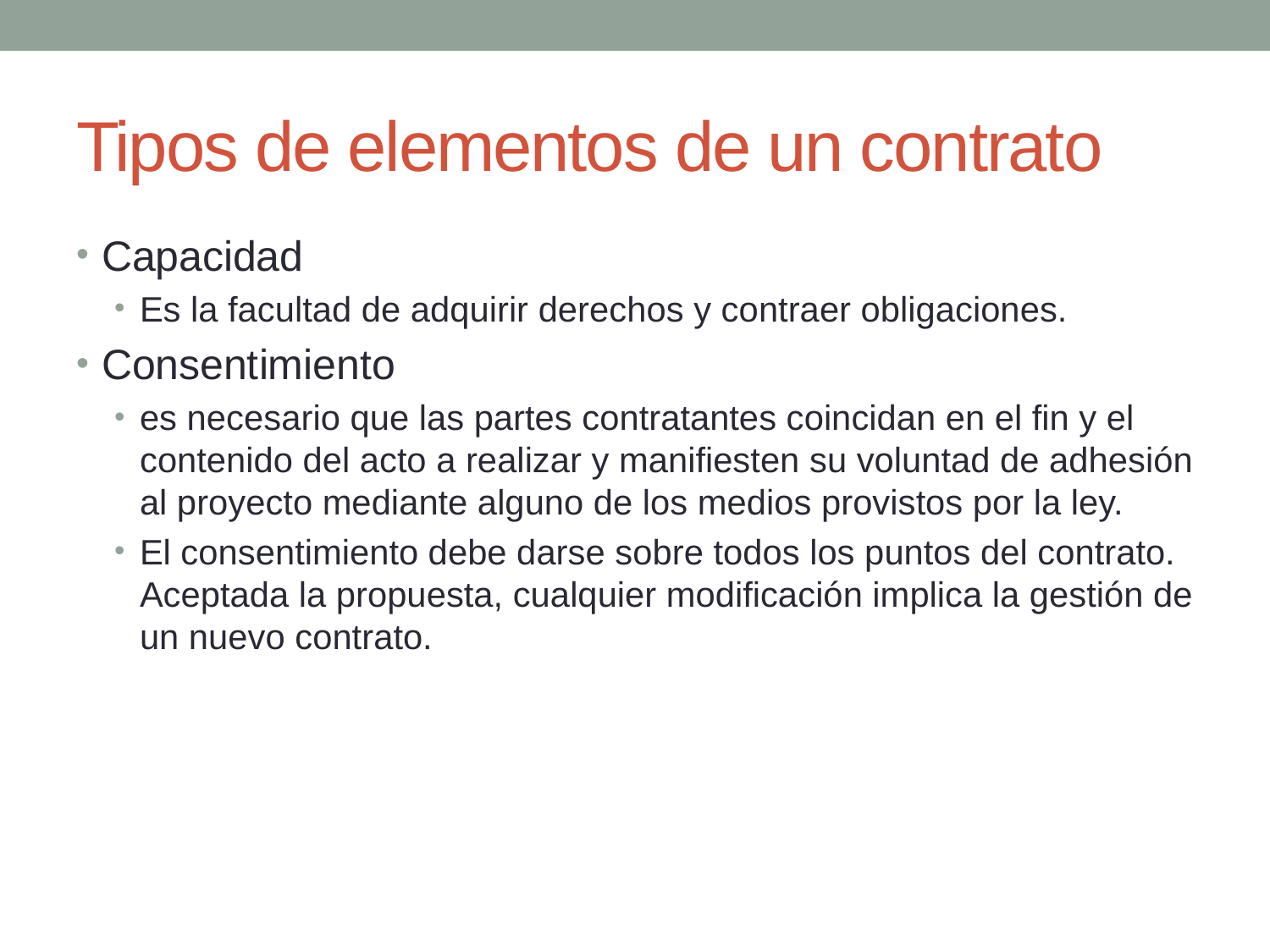

# Tipos de elementos de un contrato
Capacidad
Es la facultad de adquirir derechos y contraer obligaciones.
Consentimiento
es necesario que las partes contratantes coincidan en el fin y el contenido del acto a realizar y manifiesten su voluntad de adhesión al proyecto mediante alguno de los medios provistos por la ley.
El consentimiento debe darse sobre todos los puntos del contrato. Aceptada la propuesta, cualquier modificación implica la gestión de un nuevo contrato.